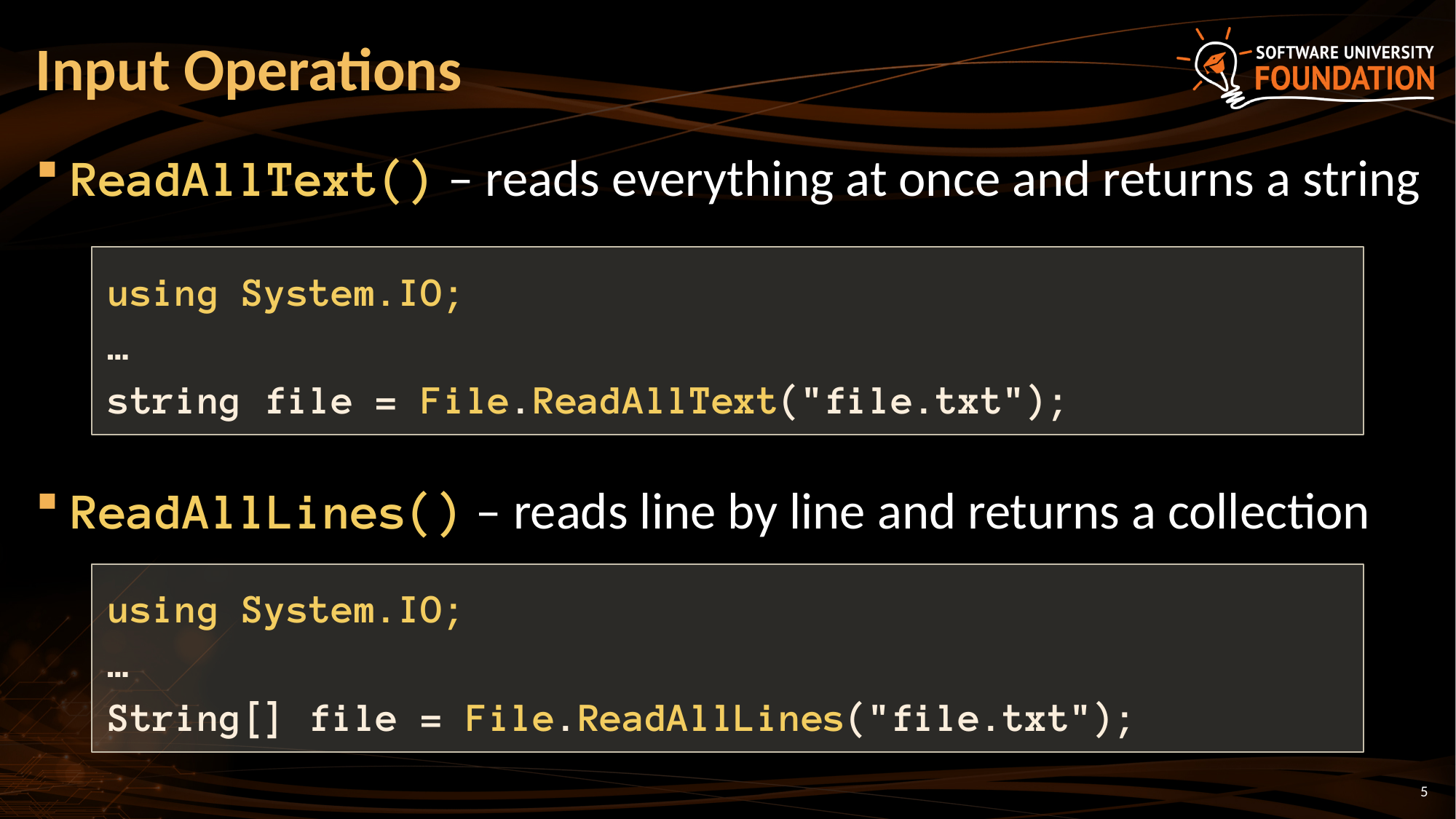

# Input Operations
ReadAllText() – reads everything at once and returns a string

ReadAllLines() – reads line by line and returns a collection

using System.IO;
…
string file = File.ReadAllText("file.txt");
using System.IO;
…
String[] file = File.ReadAllLines("file.txt");
5